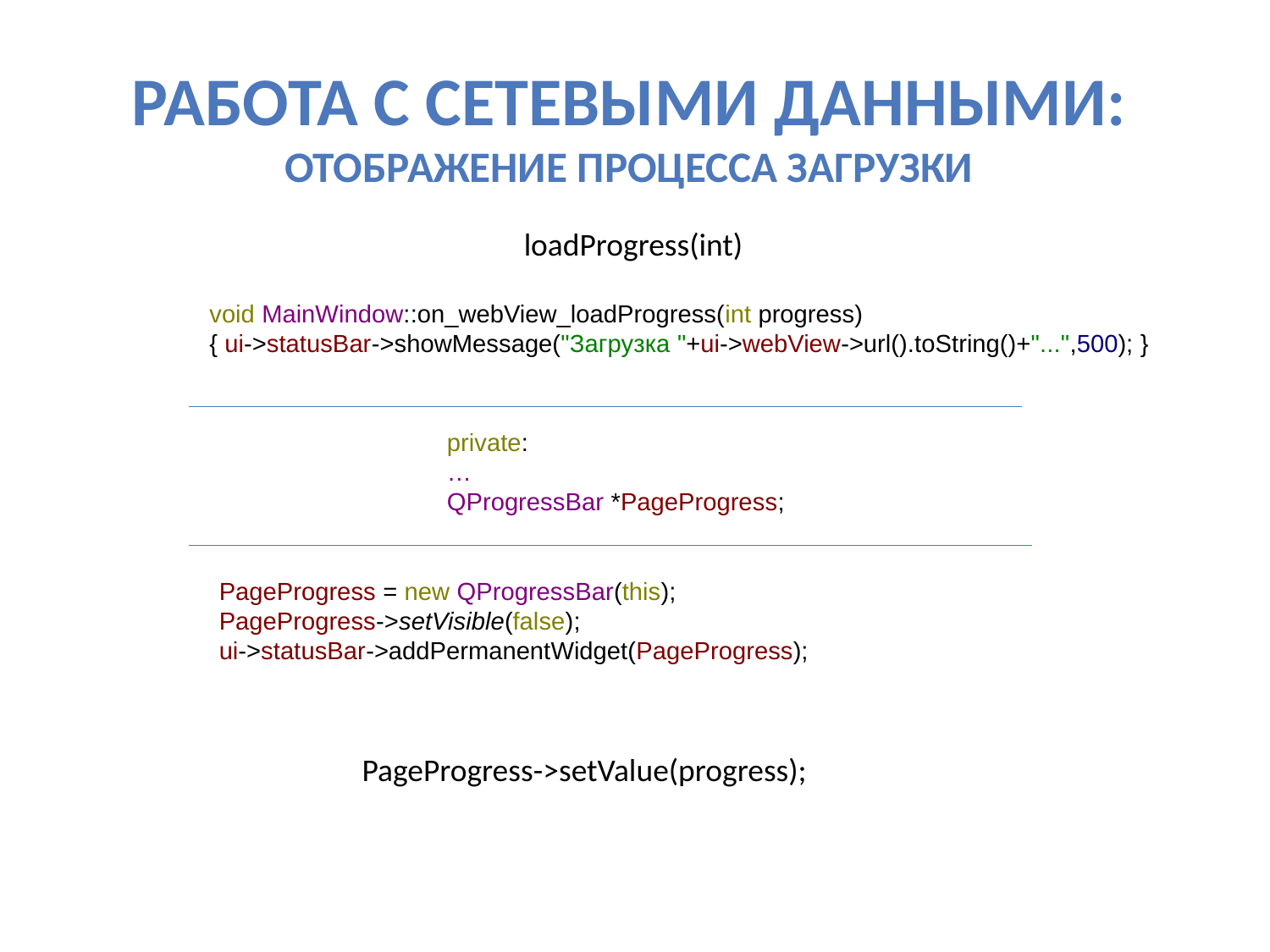

# Работа с Сетевыми данными: отображение процесса загрузки
loadProgress(int)
void MainWindow::on_webView_loadProgress(int progress)
{ ui->statusBar->showMessage("Загрузка "+ui->webView->url().toString()+"...",500); }
private:
…
QProgressBar *PageProgress;
PageProgress = new QProgressBar(this);
PageProgress->setVisible(false);
ui->statusBar->addPermanentWidget(PageProgress);
PageProgress->setValue(progress);